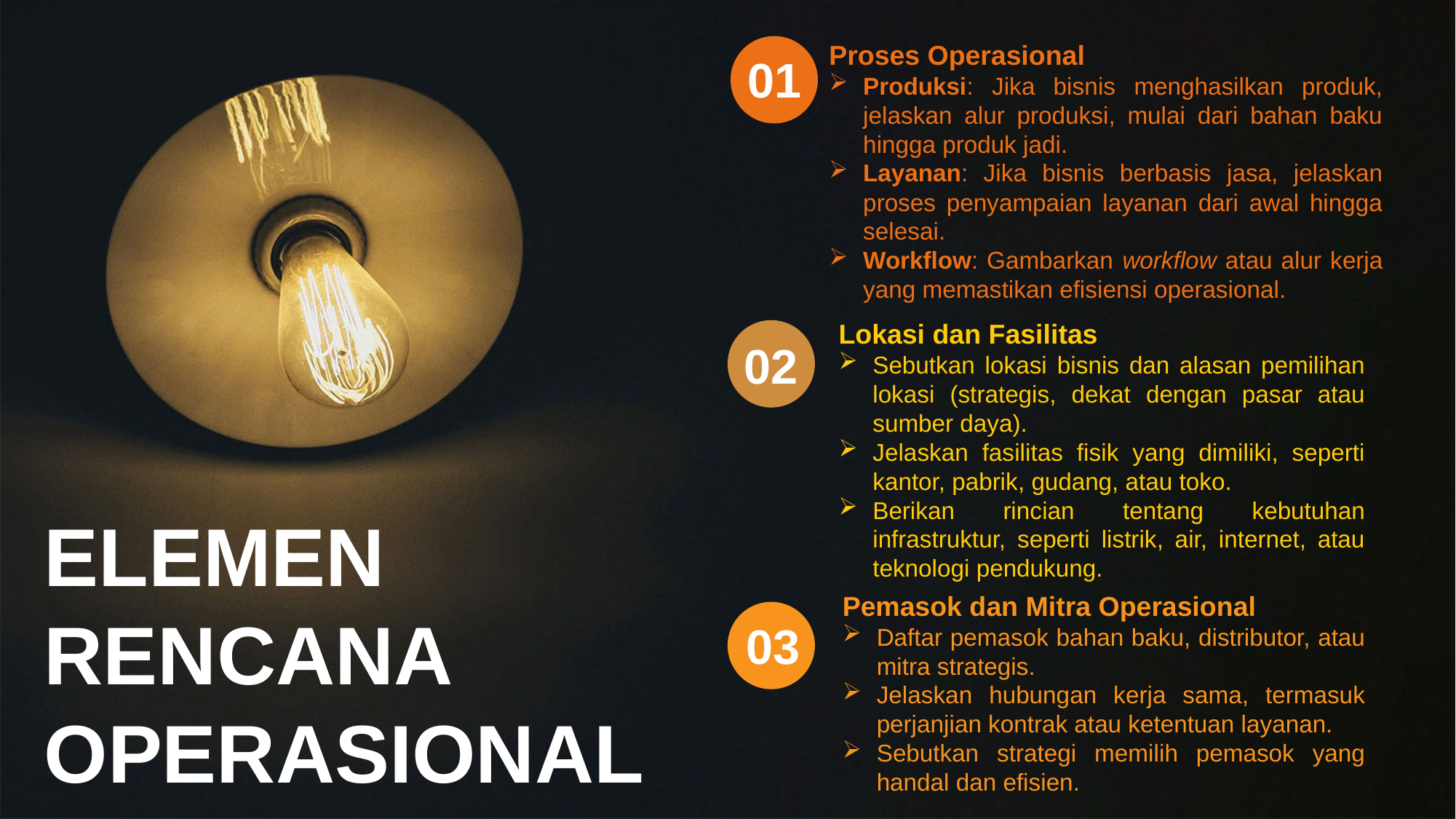

Proses Operasional
Produksi: Jika bisnis menghasilkan produk, jelaskan alur produksi, mulai dari bahan baku hingga produk jadi.
Layanan: Jika bisnis berbasis jasa, jelaskan proses penyampaian layanan dari awal hingga selesai.
Workflow: Gambarkan workflow atau alur kerja yang memastikan efisiensi operasional.

01
Lokasi dan Fasilitas
Sebutkan lokasi bisnis dan alasan pemilihan lokasi (strategis, dekat dengan pasar atau sumber daya).
Jelaskan fasilitas fisik yang dimiliki, seperti kantor, pabrik, gudang, atau toko.
Berikan rincian tentang kebutuhan infrastruktur, seperti listrik, air, internet, atau teknologi pendukung.

02
ELEMEN RENCANA OPERASIONAL
Pemasok dan Mitra Operasional
Daftar pemasok bahan baku, distributor, atau mitra strategis.
Jelaskan hubungan kerja sama, termasuk perjanjian kontrak atau ketentuan layanan.
Sebutkan strategi memilih pemasok yang handal dan efisien.

03